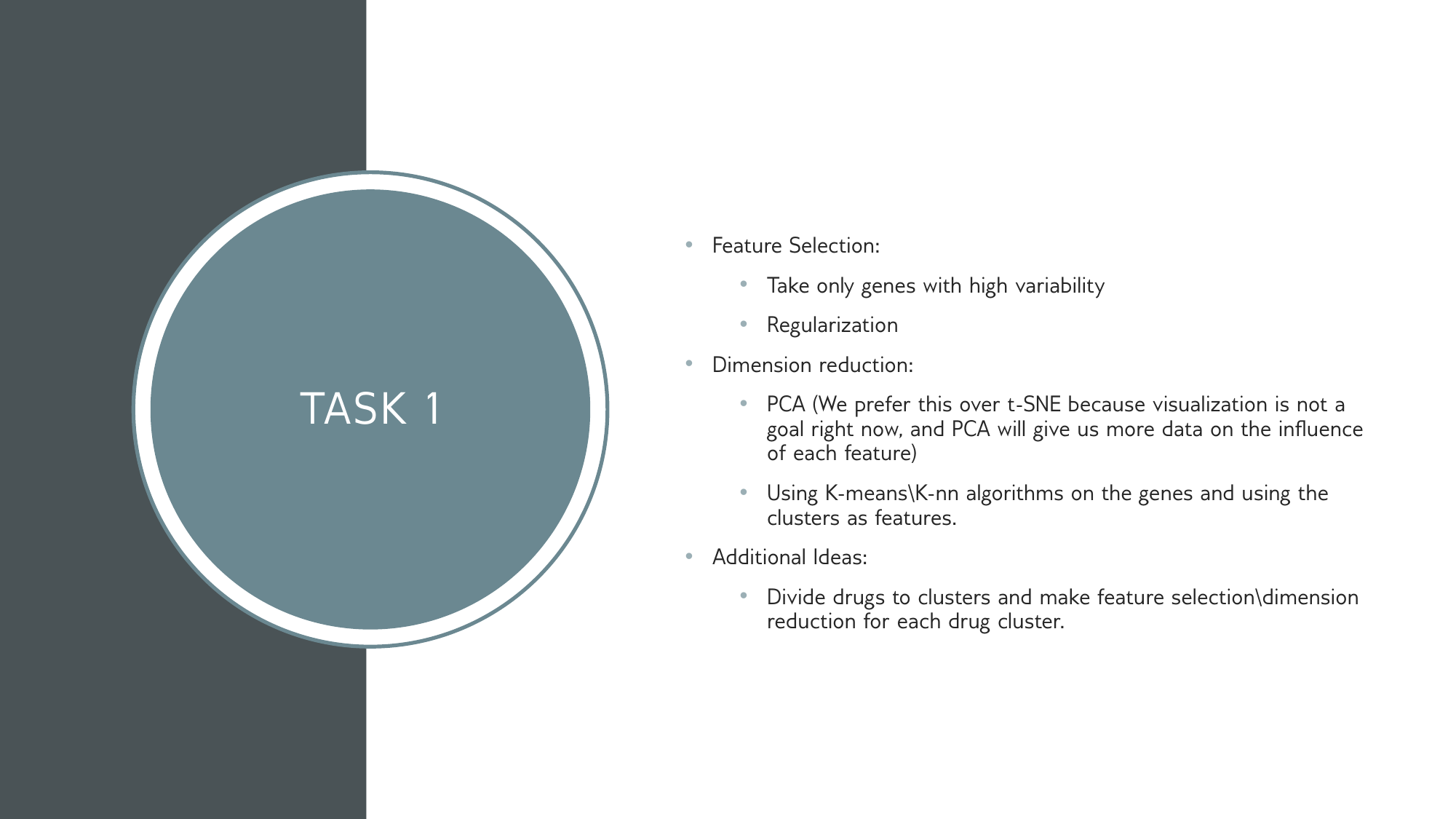

Feature Selection:
Take only genes with high variability
Regularization
Dimension reduction:
PCA (We prefer this over t-SNE because visualization is not a goal right now, and PCA will give us more data on the influence of each feature)
Using K-means\K-nn algorithms on the genes and using the clusters as features.
Additional Ideas:
Divide drugs to clusters and make feature selection\dimension reduction for each drug cluster.

Task 1